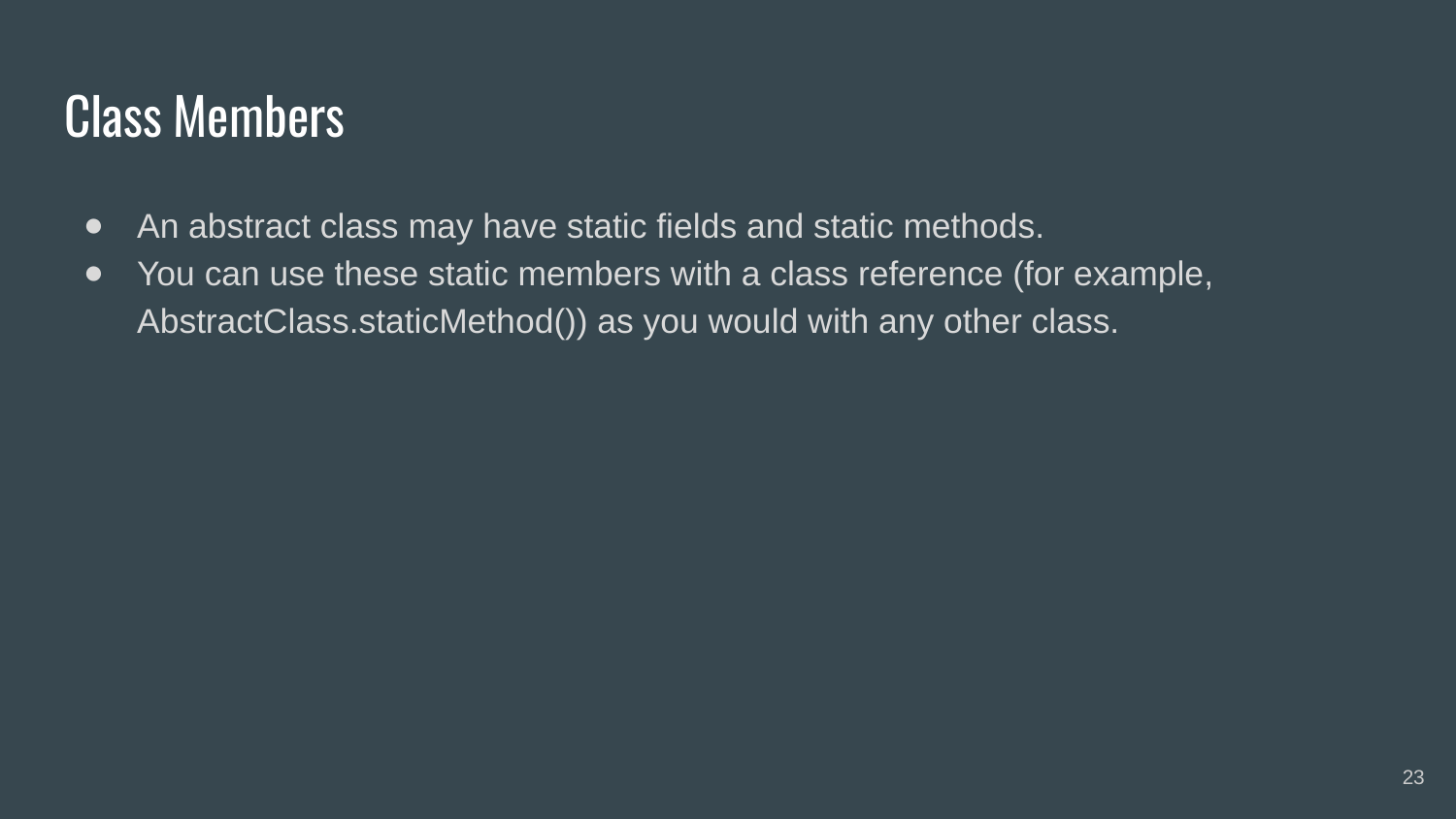

# Class Members
An abstract class may have static fields and static methods.
You can use these static members with a class reference (for example, AbstractClass.staticMethod()) as you would with any other class.

23